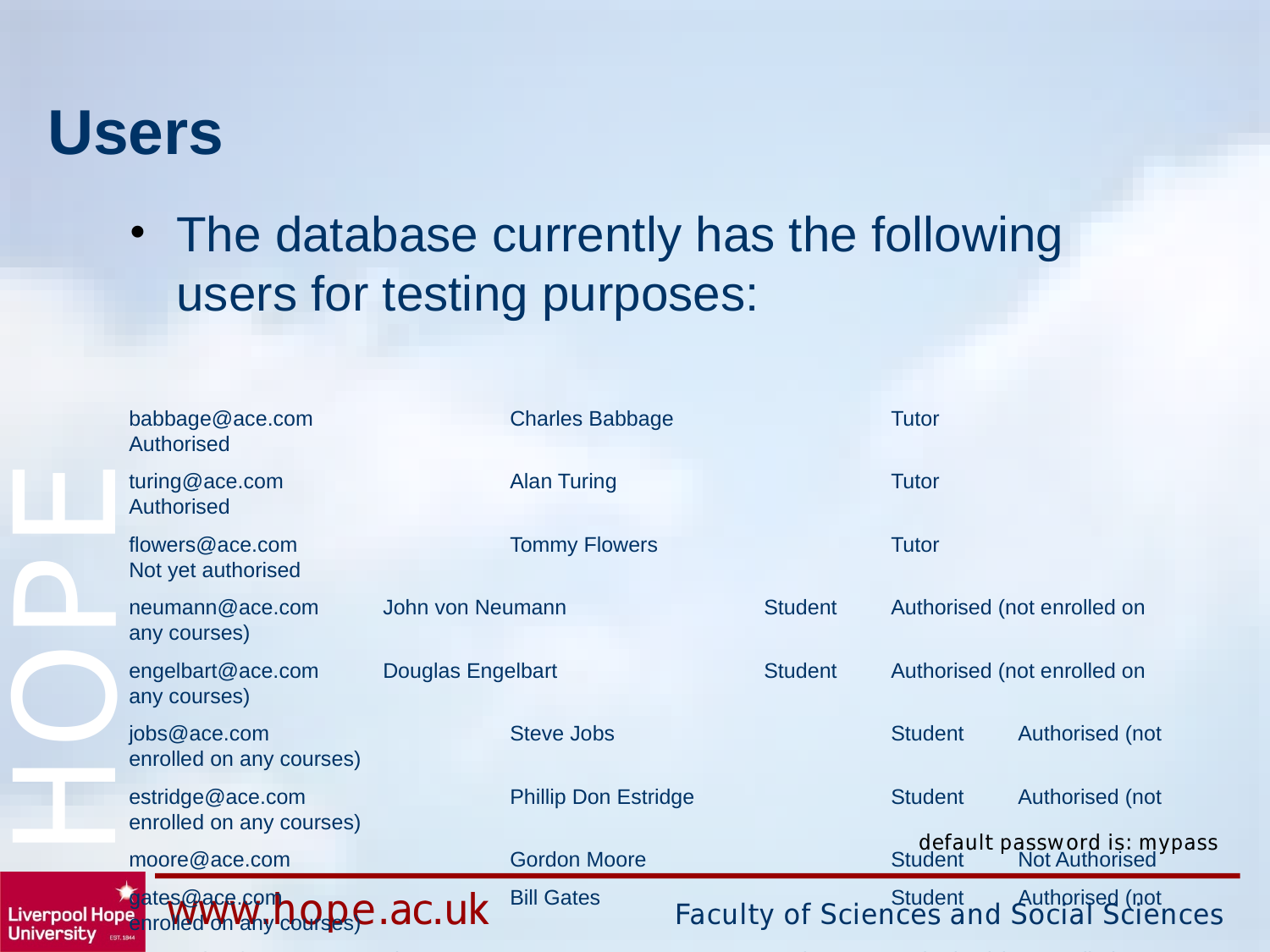

# Users
The database currently has the following users for testing purposes:

babbage@ace.com		Charles Babbage		Tutor		Authorised
turing@ace.com		Alan Turing			Tutor		Authorised
flowers@ace.com		Tommy Flowers		Tutor		Not yet authorised
neumann@ace.com	John von Neumann		Student	Authorised (not enrolled on any courses)
engelbart@ace.com	Douglas Engelbart		Student	Authorised (not enrolled on any courses)
jobs@ace.com		Steve Jobs			Student	Authorised (not enrolled on any courses)
estridge@ace.com		Phillip Don Estridge		Student	Authorised (not enrolled on any courses)
moore@ace.com		Gordon Moore		Student	Not Authorised
gates@ace.com		Bill Gates			Student	Authorised (not enrolled on any courses)
Bernes-lee@ace.com	Tim Bernes-Lee		Student	Authorised (not enrolled on any courses)
default password is: mypass